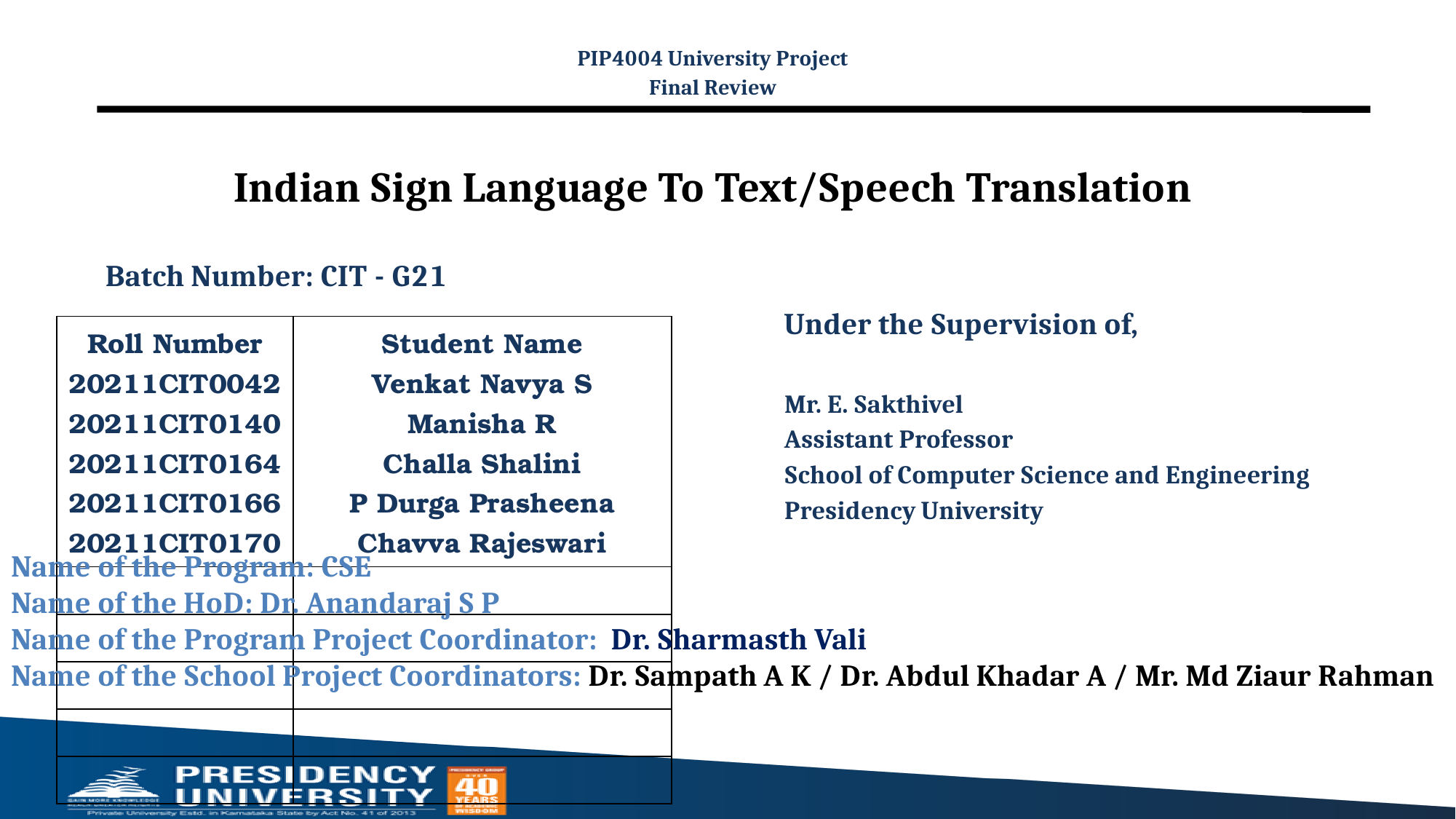

PIP4004 University Project
Final Review
# Indian Sign Language To Text/Speech Translation
Batch Number: CIT - G21

Under the Supervision of,

Mr. E. Sakthivel
Assistant Professor
School of Computer Science and Engineering
Presidency University

| Roll Number 20211CIT0042 20211CIT0140 20211CIT0164 20211CIT0166 20211CIT0170 | Student Name Venkat Navya S Manisha R Challa Shalini P Durga Prasheena Chavva Rajeswari |
| --- | --- |
|  |  |
|  |  |
|  |  |
|  |  |
|  |  |
Name of the Program: CSE
Name of the HoD: Dr. Anandaraj S P
Name of the Program Project Coordinator:  Dr. Sharmasth Vali
Name of the School Project Coordinators: Dr. Sampath A K / Dr. Abdul Khadar A / Mr. Md Ziaur Rahman